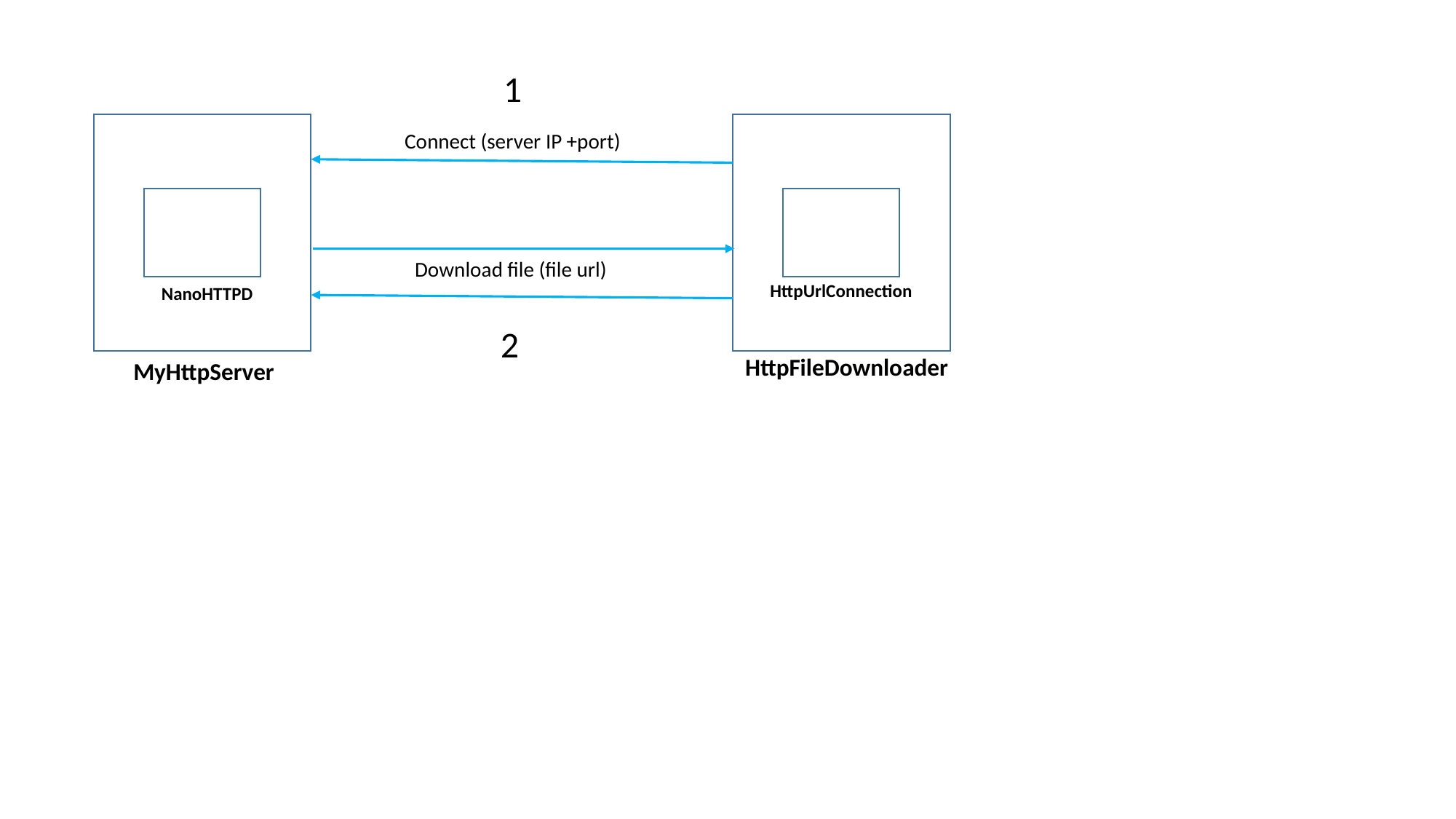

1

Connect (server IP +port)

Download file (file url)
  NanoHTTPD
HttpUrlConnection
2
HttpFileDownloader
MyHttpServer